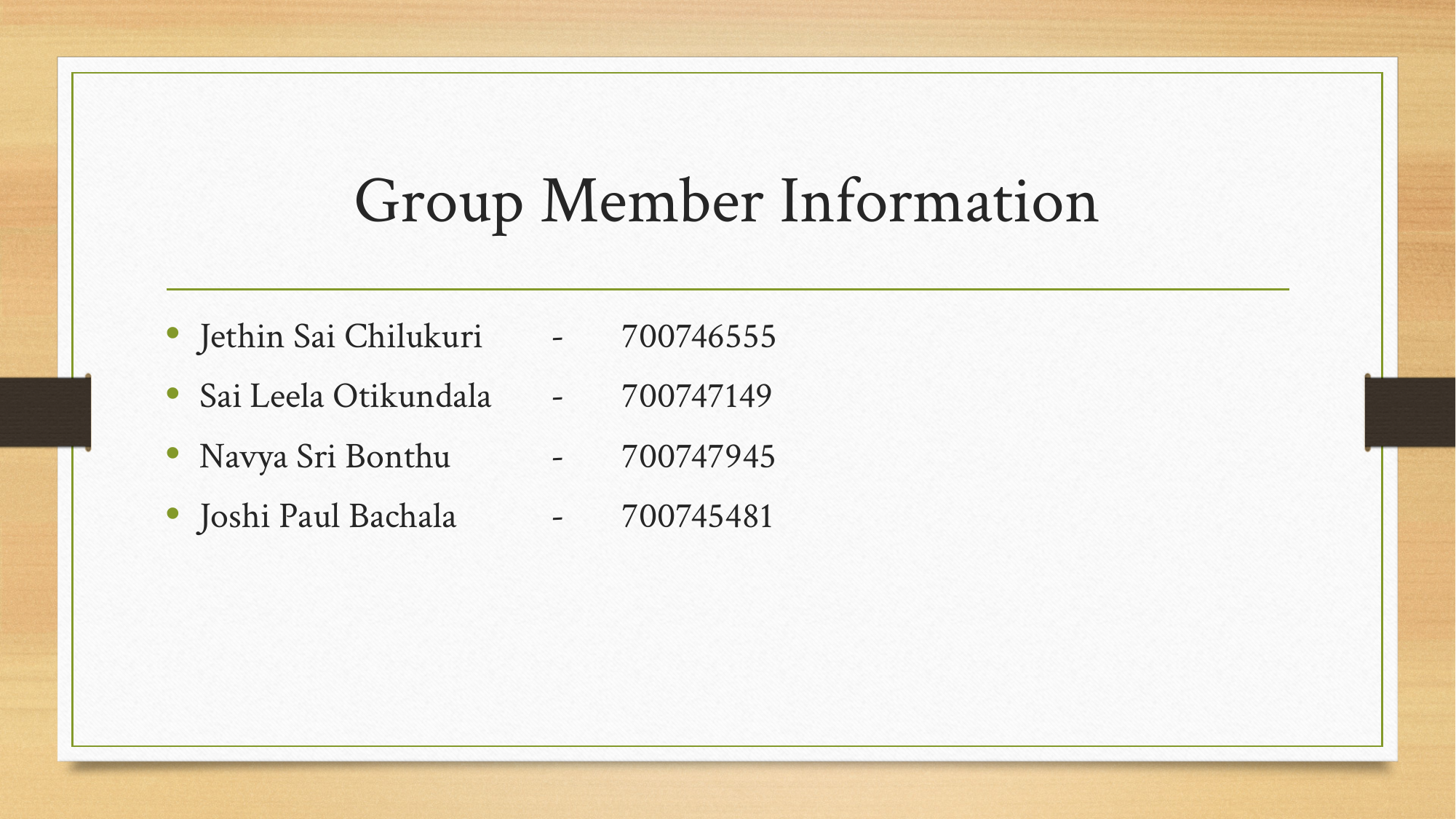

# Group Member Information
Jethin Sai Chilukuri	   -       700746555
Sai Leela Otikundala	   -       700747149
Navya Sri Bonthu	   -       700747945
Joshi Paul Bachala	   -       700745481